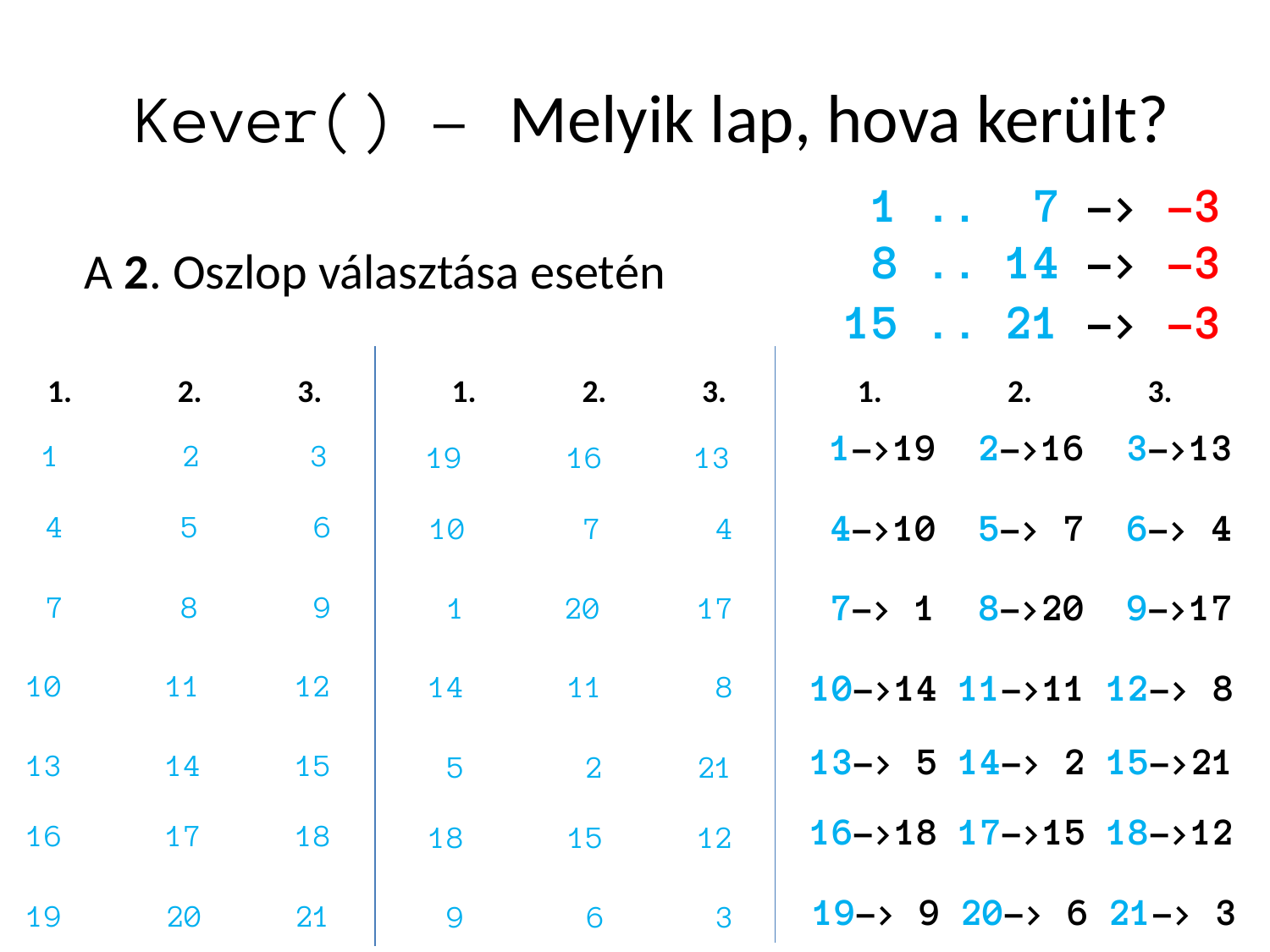

Kever() – Melyik lap, hova került?
 1 ..  7 -> -3
8 .. 14 -> -3
A 2. Oszlop választása esetén
15 .. 21 -> -3
1.
2.
3.
1.
2.
3.
1.
2.
3.
1->19  2->16  3->13
4->10  5-> 7  6-> 4
7-> 1  8->20  9->17
10->14 11->11 12-> 8
13-> 5 14-> 2 15->21
16->18 17->15 18->12
19-> 9 20-> 6 21-> 3
1
2
3
4
5
6
7
8
9
10
11
12
13
14
15
16
17
18
19
20
21
19
16
13
10
7
4
1
20
17
14
11
8
5
2
21
18
15
12
9
6
3